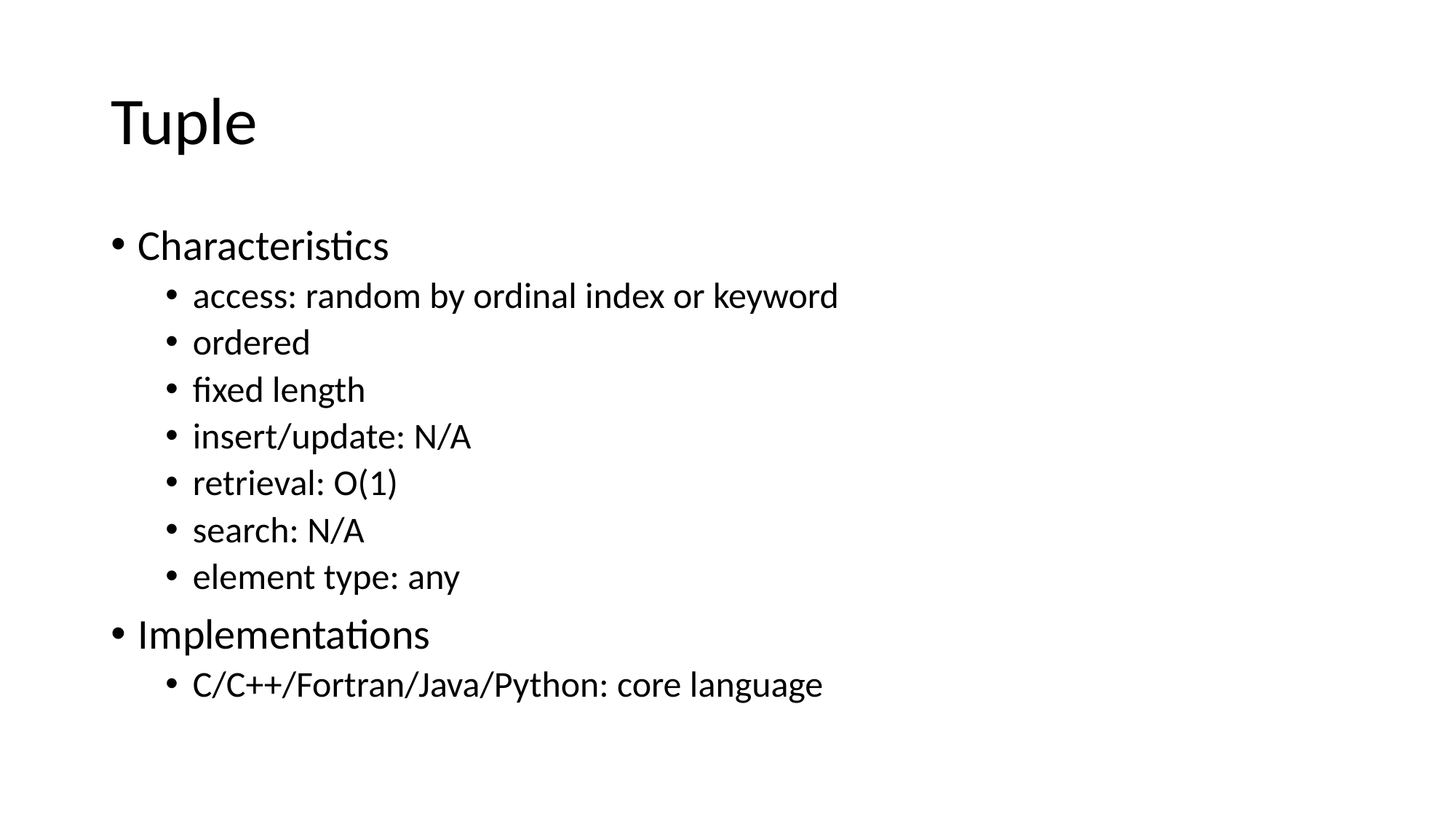

# Tuple
Characteristics
access: random by ordinal index or keyword
ordered
fixed length
insert/update: N/A
retrieval: O(1)
search: N/A
element type: any
Implementations
C/C++/Fortran/Java/Python: core language